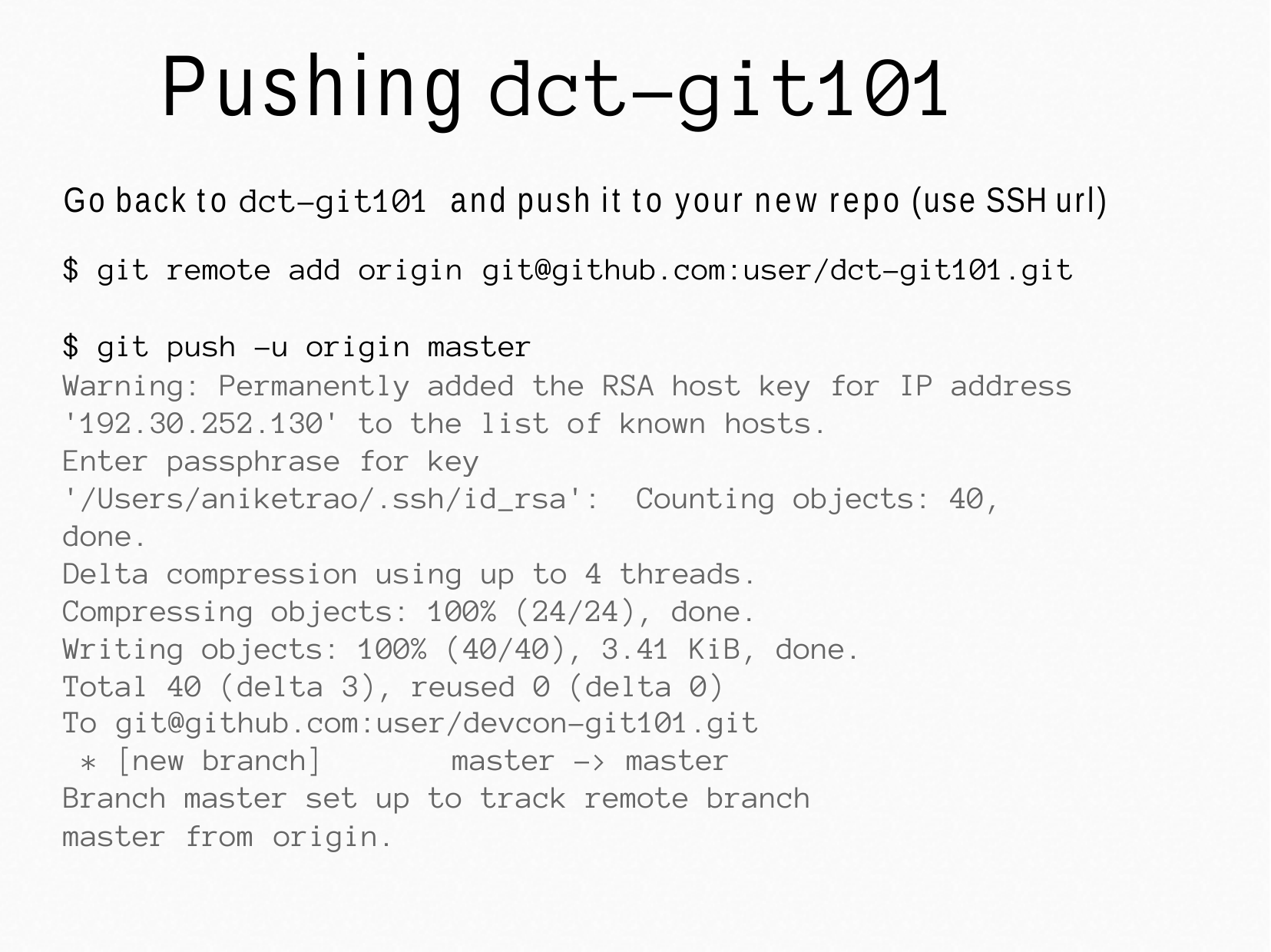

# Pushing dct-git101
Go back to dct-git101 and push it to your new repo (use SSH url)
$ git remote add origin git@github.com:user/dct-git101.git

$ git push -u origin master
Warning: Permanently added the RSA host key for IP address  '192.30.252.130' to the list of known hosts.
Enter passphrase for key '/Users/aniketrao/.ssh/id_rsa':  Counting objects: 40, done.
Delta compression using up to 4 threads.  Compressing objects: 100% (24/24), done.  Writing objects: 100% (40/40), 3.41 KiB, done.  Total 40 (delta 3), reused 0 (delta 0)
To git@github.com:user/devcon-git101.git
* [new branch]	master -> master
Branch master set up to track remote branch master from origin.